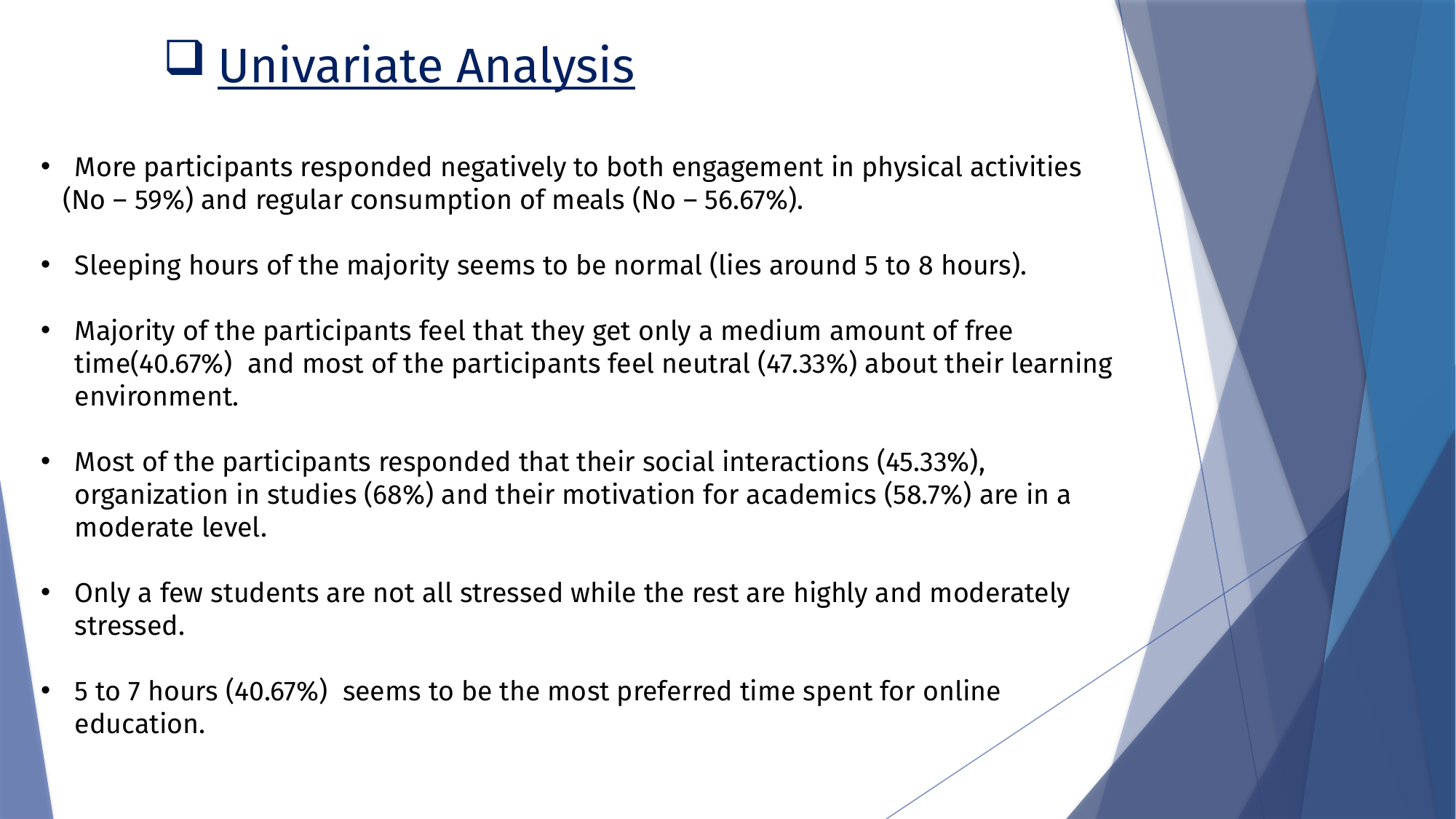

# Univariate Analysis
More participants responded negatively to both engagement in physical activities
   (No – 59%) and regular consumption of meals (No – 56.67%).

Sleeping hours of the majority seems to be normal (lies around 5 to 8 hours).

Majority of the participants feel that they get only a medium amount of free time(40.67%)  and most of the participants feel neutral (47.33%) about their learning environment.

Most of the participants responded that their social interactions (45.33%), organization in studies (68%) and their motivation for academics (58.7%) are in a moderate level.

Only a few students are not all stressed while the rest are highly and moderately stressed.

5 to 7 hours (40.67%)  seems to be the most preferred time spent for online education.